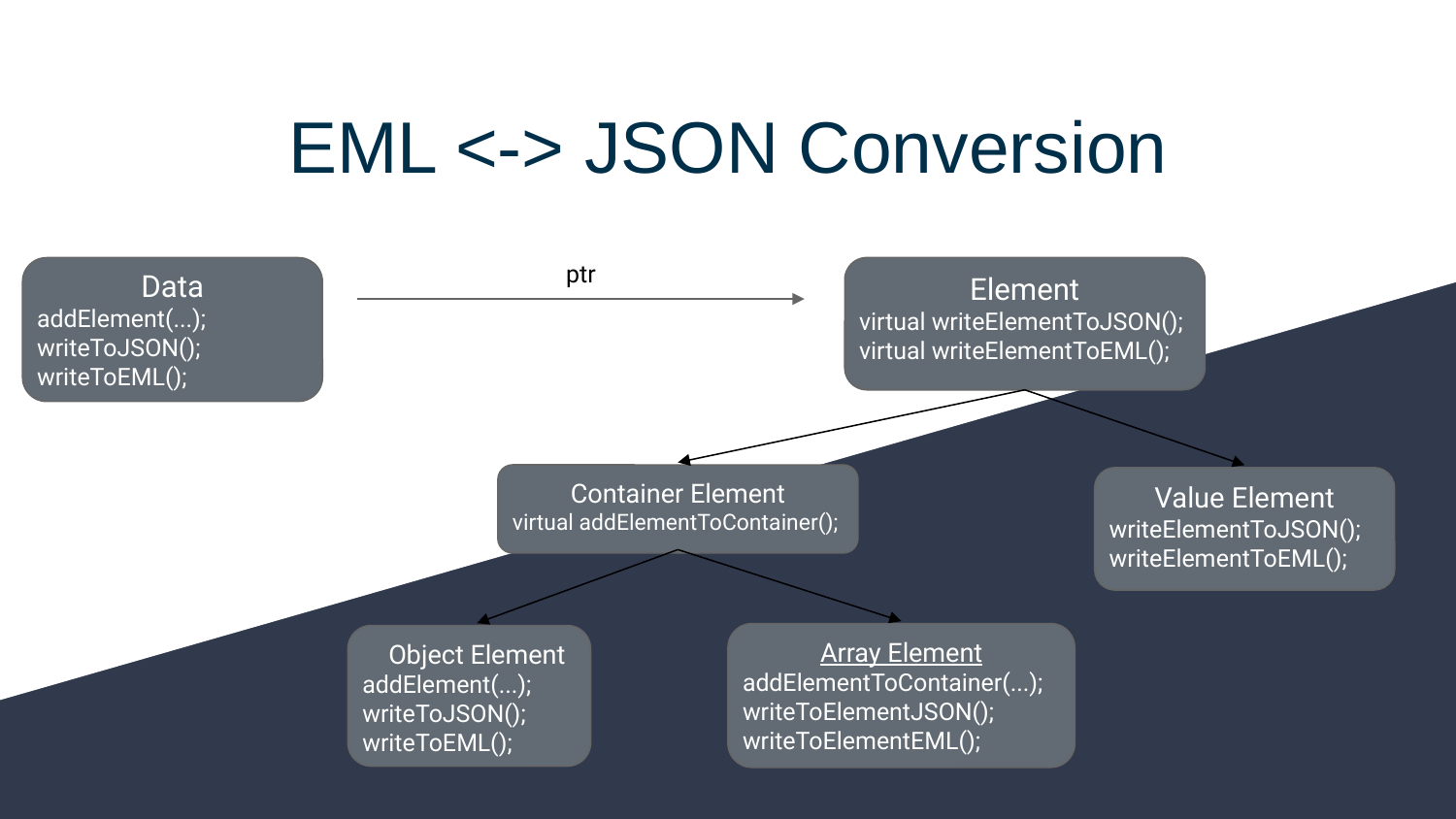

# EML <-> JSON Conversion
ptr
Data
addElement(...);
writeToJSON();
writeToEML();
Element
virtual writeElementToJSON();
virtual writeElementToEML();

Container Element
virtual addElementToContainer();

Value Element
writeElementToJSON();
writeElementToEML();

Array Element
addElementToContainer(...);
writeToElementJSON();
writeToElementEML();
Object Element
addElement(...);
writeToJSON();
writeToEML();